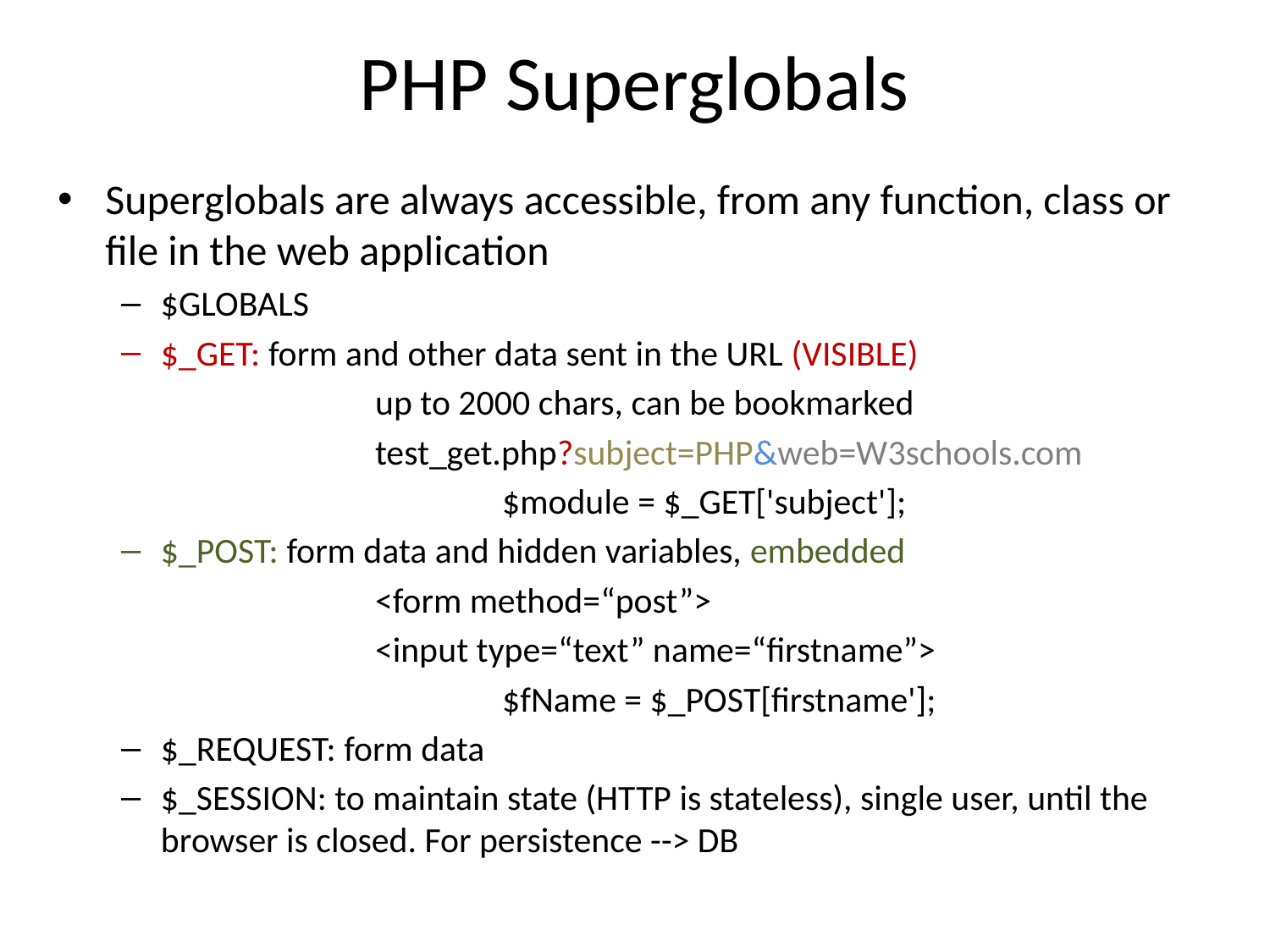

# PHP Superglobals
Superglobals are always accessible, from any function, class or file in the web application
$GLOBALS
$_GET: form and other data sent in the URL (VISIBLE)
		up to 2000 chars, can be bookmarked
		test_get.php?subject=PHP&web=W3schools.com
			$module = $_GET['subject'];
$_POST: form data and hidden variables, embedded
		<form method=“post”>
		<input type=“text” name=“firstname”>
			$fName = $_POST[firstname'];
$_REQUEST: form data
$_SESSION: to maintain state (HTTP is stateless), single user, until the browser is closed. For persistence --> DB